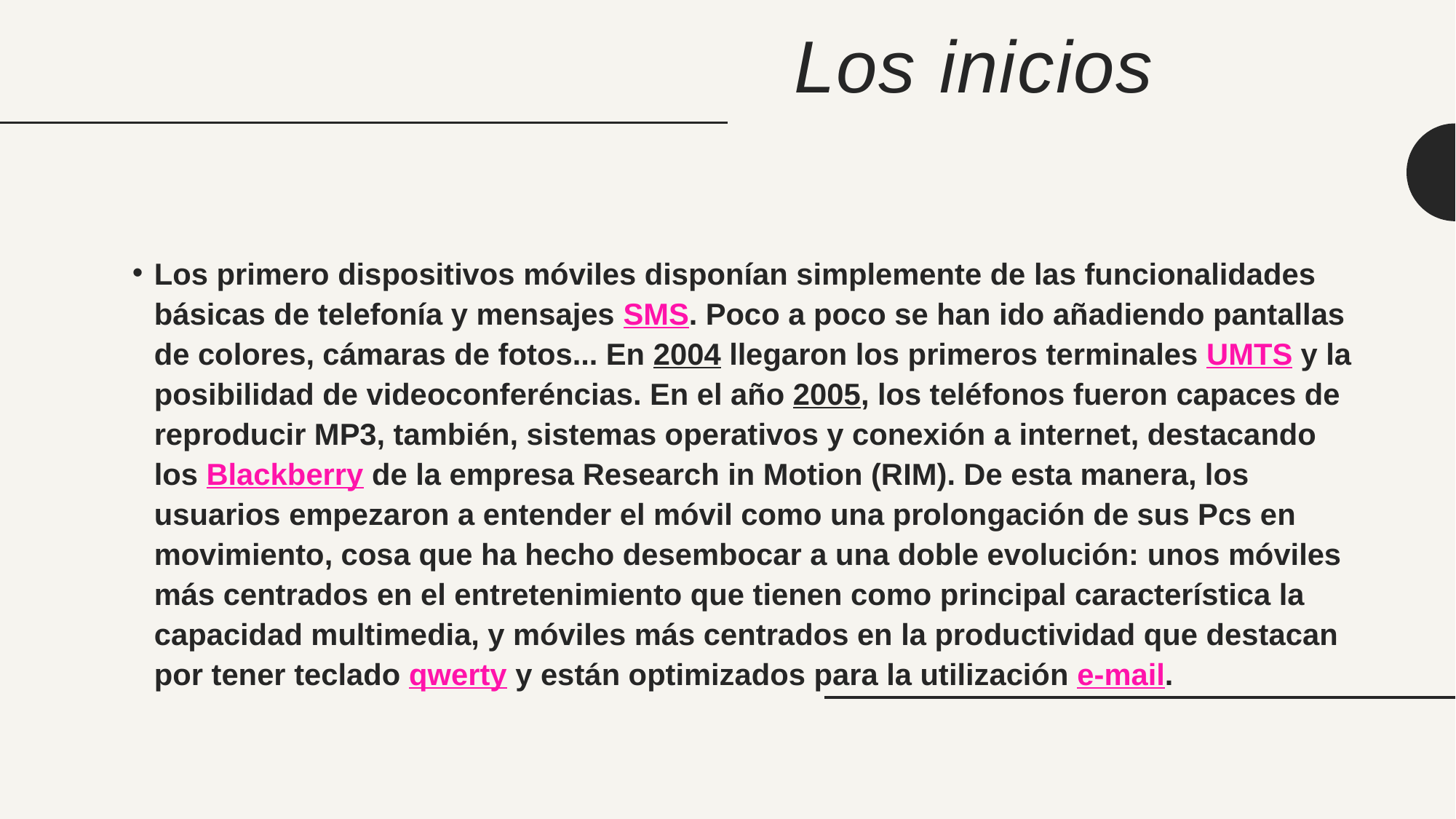

# Los inicios
Los primero dispositivos móviles disponían simplemente de las funcionalidades básicas de telefonía y mensajes SMS. Poco a poco se han ido añadiendo pantallas de colores, cámaras de fotos... En 2004 llegaron los primeros terminales UMTS y la posibilidad de videoconferéncias. En el año 2005, los teléfonos fueron capaces de reproducir MP3, también, sistemas operativos y conexión a internet, destacando los Blackberry de la empresa Research in Motion (RIM). De esta manera, los usuarios empezaron a entender el móvil como una prolongación de sus Pcs en movimiento, cosa que ha hecho desembocar a una doble evolución: unos móviles más centrados en el entretenimiento que tienen como principal característica la capacidad multimedia, y móviles más centrados en la productividad que destacan por tener teclado qwerty y están optimizados para la utilización e-mail.

Autor: A7o
2